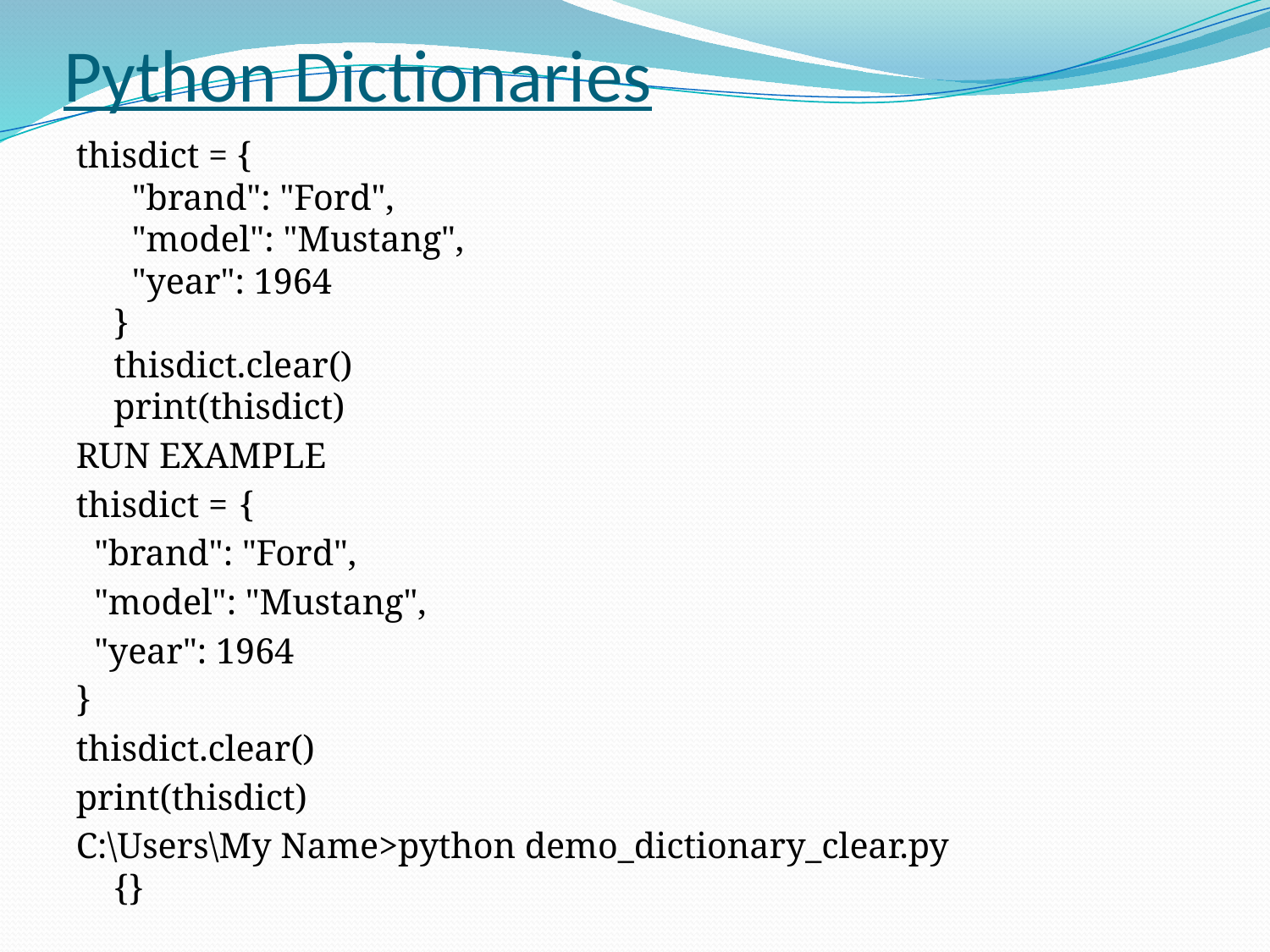

# Python Dictionaries
thisdict = {
  "brand": "Ford",
  "model": "Mustang",
  "year": 1964
}
thisdict.clear()
print(thisdict)
RUN EXAMPLE
thisdict =	{
  "brand": "Ford",
  "model": "Mustang",
  "year": 1964
}
thisdict.clear()
print(thisdict)
C:\Users\My Name>python demo_dictionary_clear.py
{}